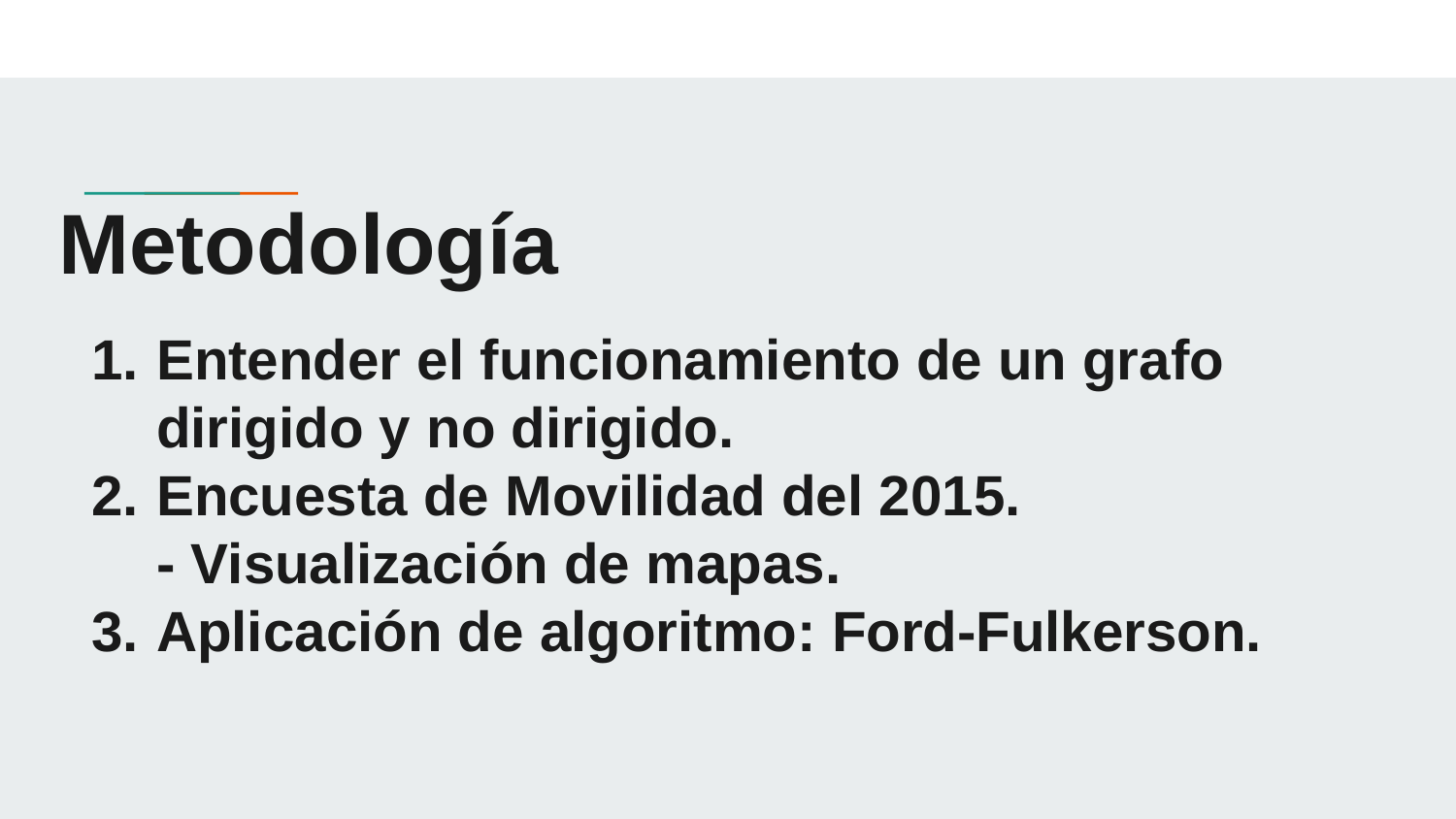

# Metodología
Entender el funcionamiento de un grafo dirigido y no dirigido.
Encuesta de Movilidad del 2015.
- Visualización de mapas.
Aplicación de algoritmo: Ford-Fulkerson.